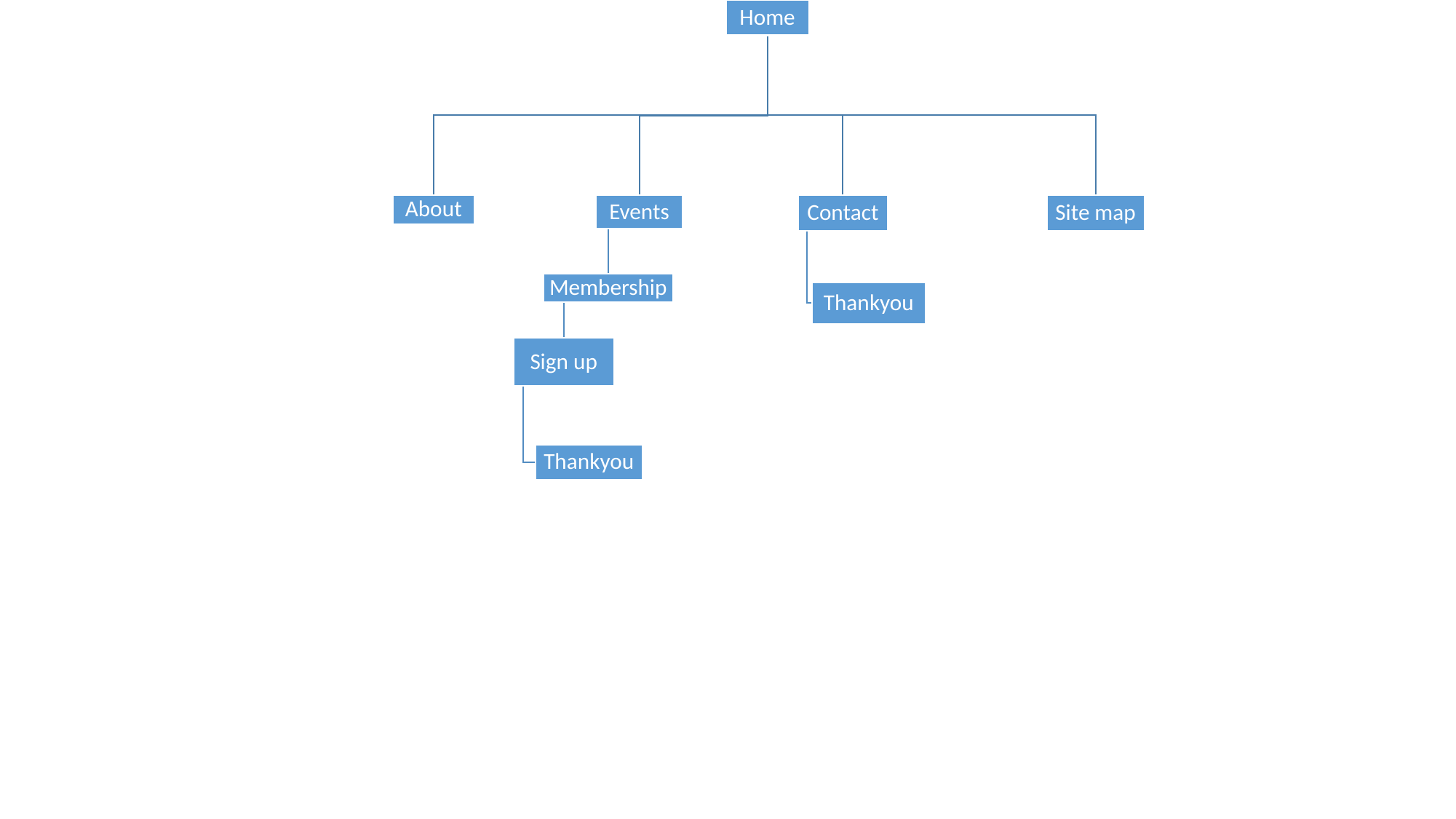

Home
About
Events
Membership
Sign up
Thankyou
Contact
Thankyou
Site map